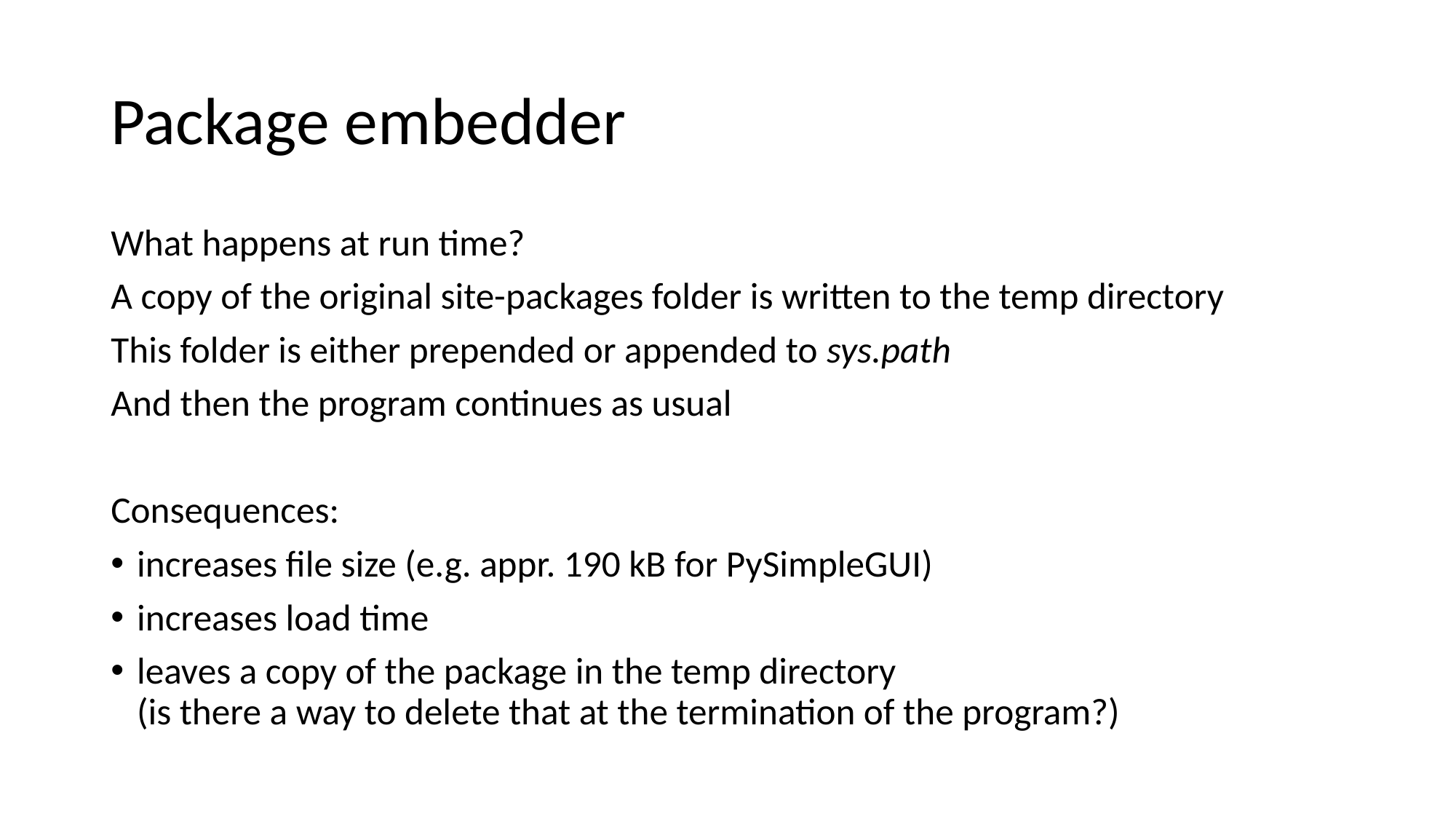

# Package embedder
What happens at run time?
A copy of the original site-packages folder is written to the temp directory
This folder is either prepended or appended to sys.path
And then the program continues as usual

Consequences:
increases file size (e.g. appr. 190 kB for PySimpleGUI)
increases load time
leaves a copy of the package in the temp directory
(is there a way to delete that at the termination of the program?)